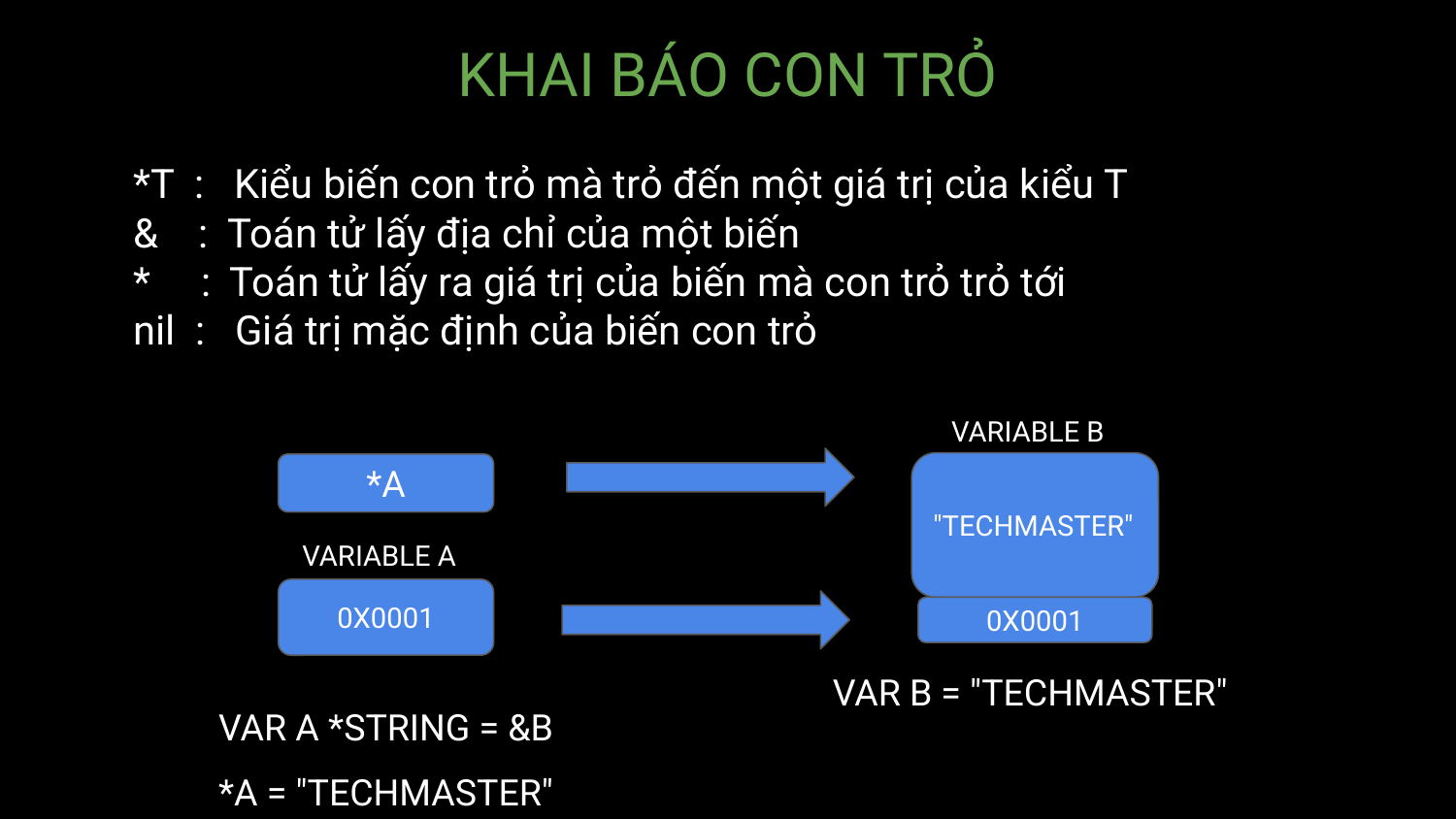

KHAI BÁO CON TRỎ
*T  :   Kiểu biến con trỏ mà trỏ đến một giá trị của kiểu T
&    :  Toán tử lấy địa chỉ của một biến
*     :  Toán tử lấy ra giá trị của biến mà con trỏ trỏ tới
nil  :   Giá trị mặc định của biến con trỏ
VARIABLE B

"TECHMASTER"
*A
VARIABLE A
0X0001

0X0001
VAR B = "TECHMASTER"
VAR A *STRING = &B
*A = "TECHMASTER"